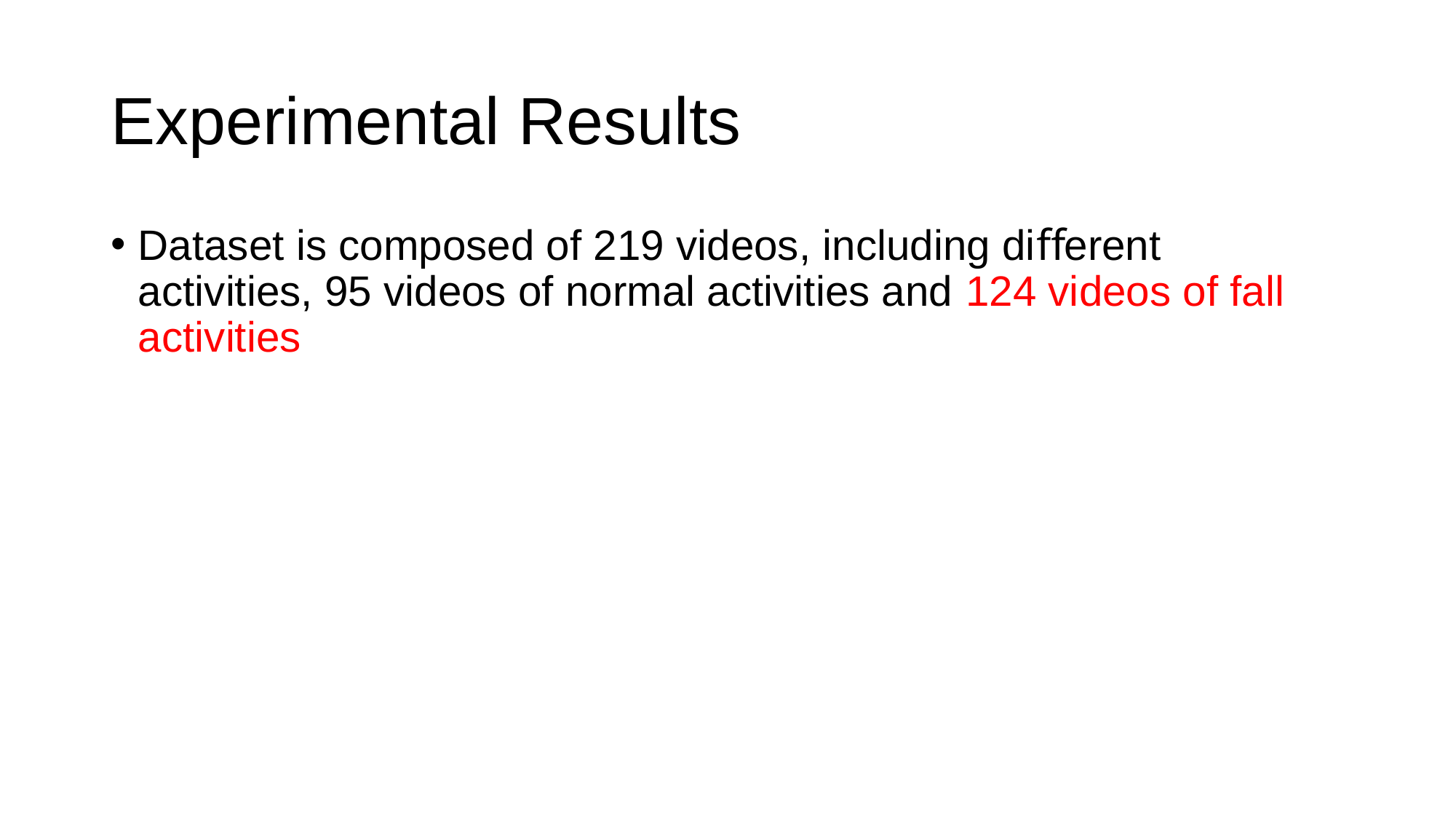

# Experimental Results
Dataset is composed of 219 videos, including diﬀerent activities, 95 videos of normal activities and 124 videos of fall activities